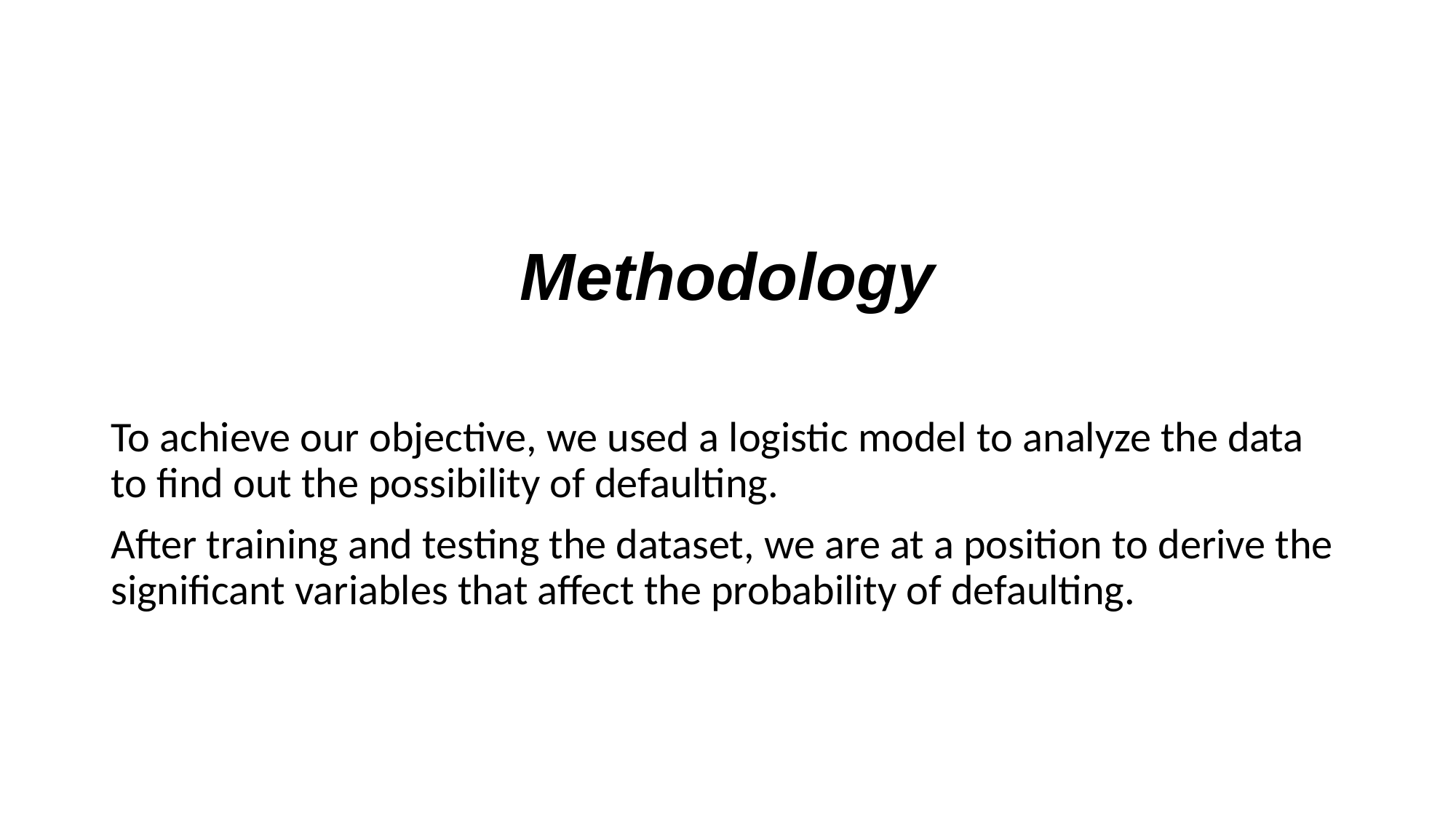

# Methodology
To achieve our objective, we used a logistic model to analyze the data to find out the possibility of defaulting.
After training and testing the dataset, we are at a position to derive the significant variables that affect the probability of defaulting.